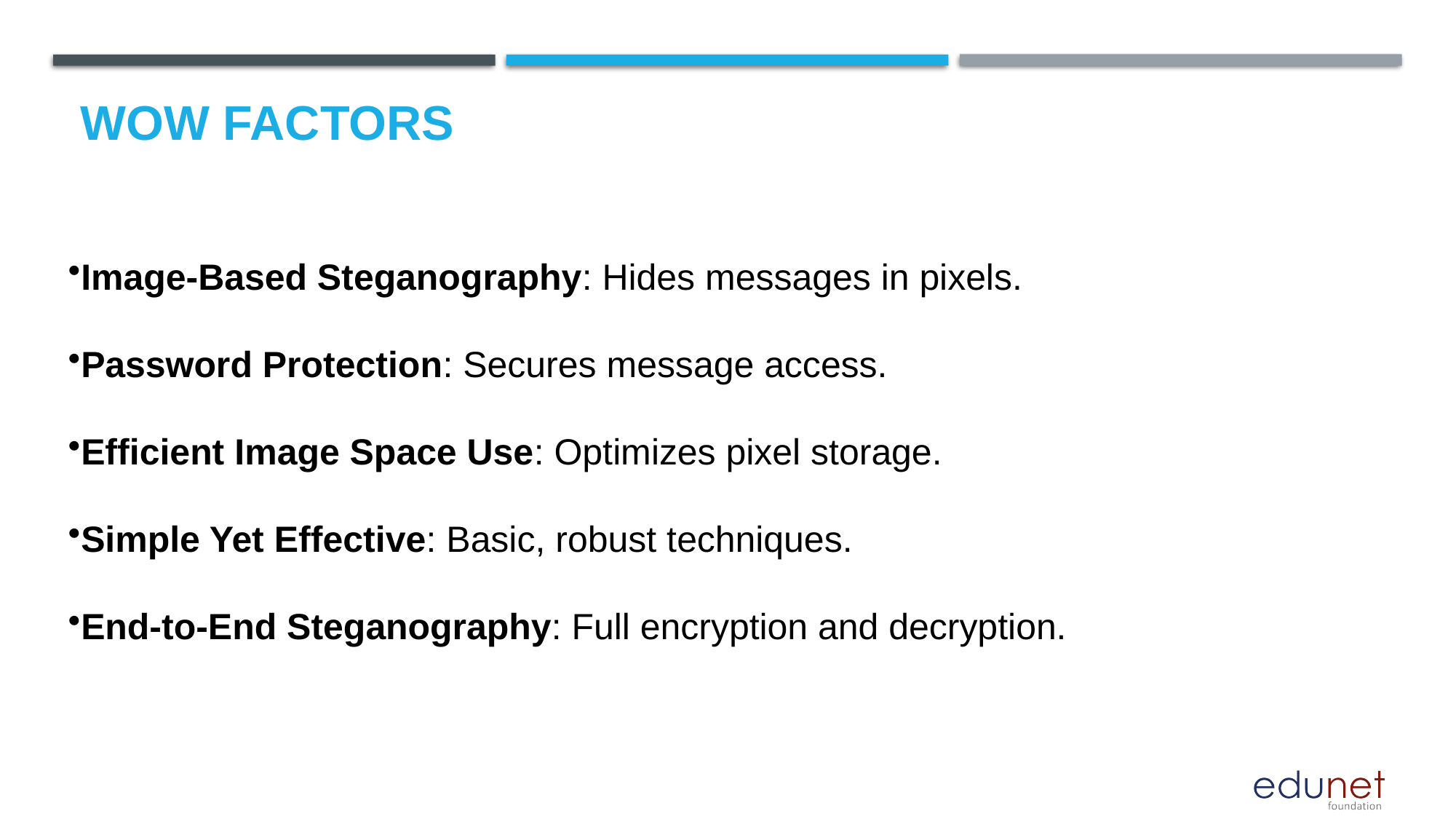

# Wow factors
Image-Based Steganography: Hides messages in pixels.

Password Protection: Secures message access.

Efficient Image Space Use: Optimizes pixel storage.

Simple Yet Effective: Basic, robust techniques.

End-to-End Steganography: Full encryption and decryption.